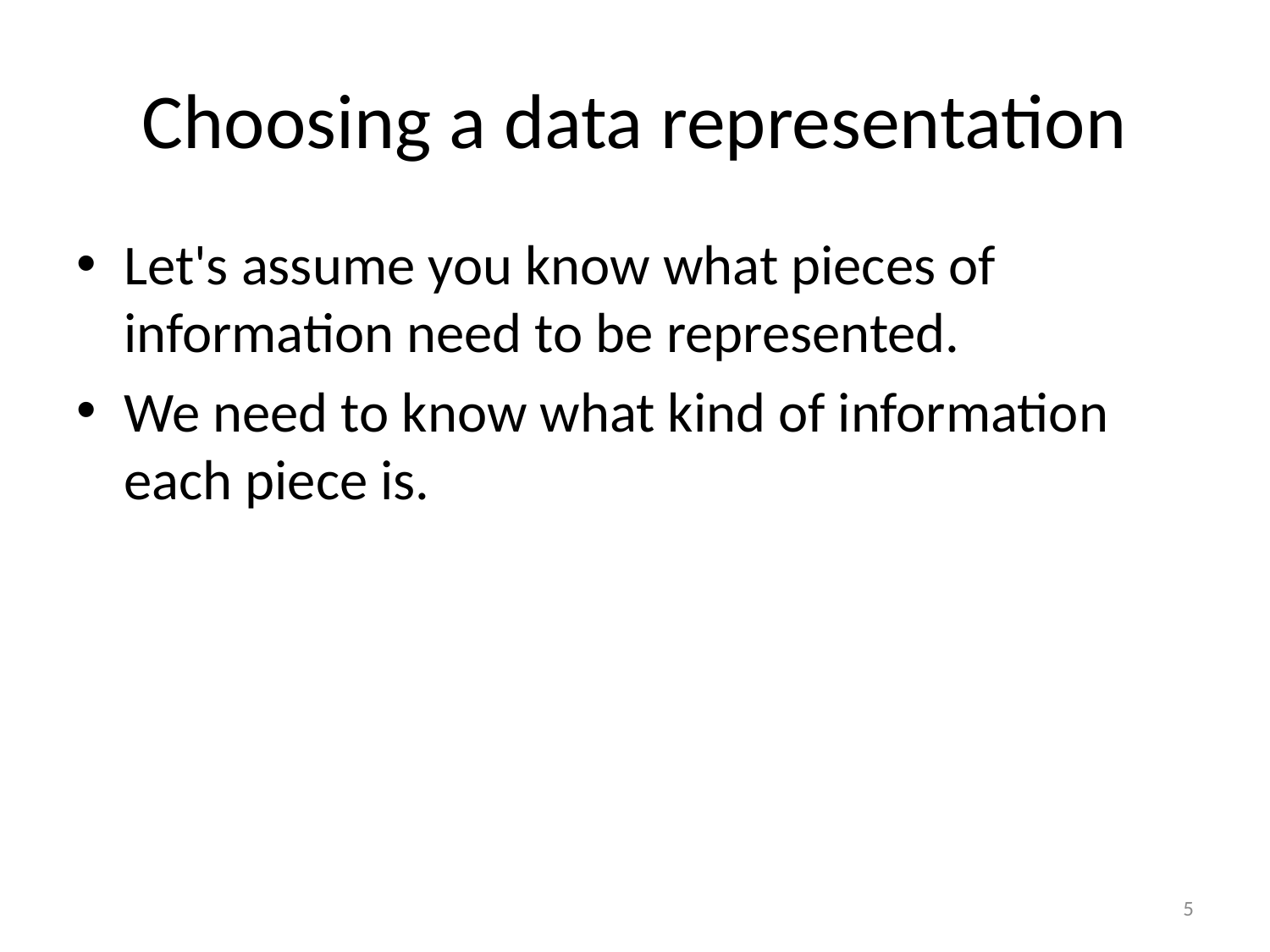

# Choosing a data representation
Let's assume you know what pieces of information need to be represented.
We need to know what kind of information each piece is.
5